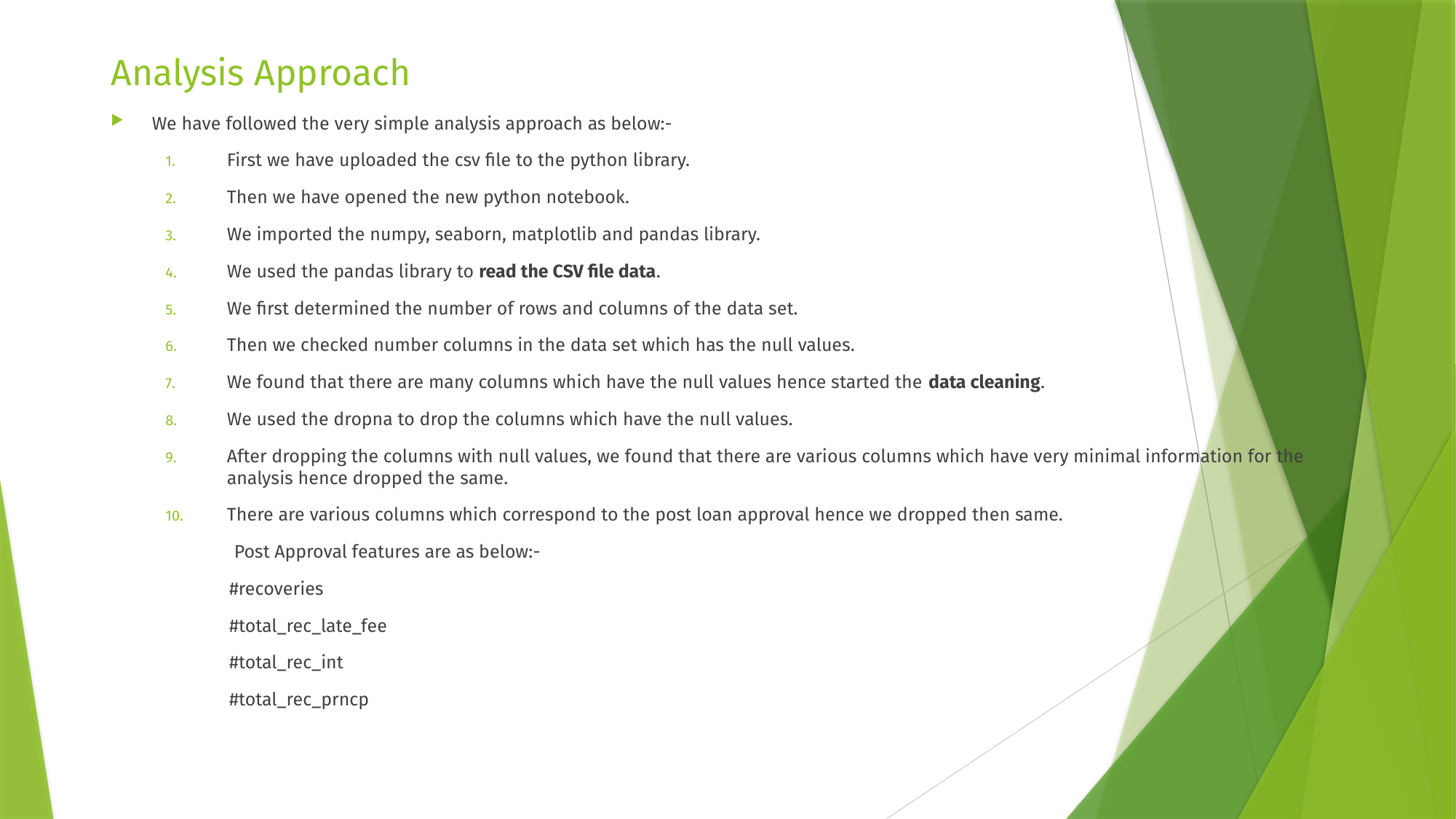

# Analysis Approach
We have followed the very simple analysis approach as below:-
First we have uploaded the csv file to the python library.
Then we have opened the new python notebook.
We imported the numpy, seaborn, matplotlib and pandas library.
We used the pandas library to read the CSV file data.
We first determined the number of rows and columns of the data set.
Then we checked number columns in the data set which has the null values.
We found that there are many columns which have the null values hence started the data cleaning.
We used the dropna to drop the columns which have the null values.
After dropping the columns with null values, we found that there are various columns which have very minimal information for the analysis hence dropped the same.
There are various columns which correspond to the post loan approval hence we dropped then same.
              Post Approval features are as below:-
             #recoveries
             #total_rec_late_fee
             #total_rec_int
             #total_rec_prncp